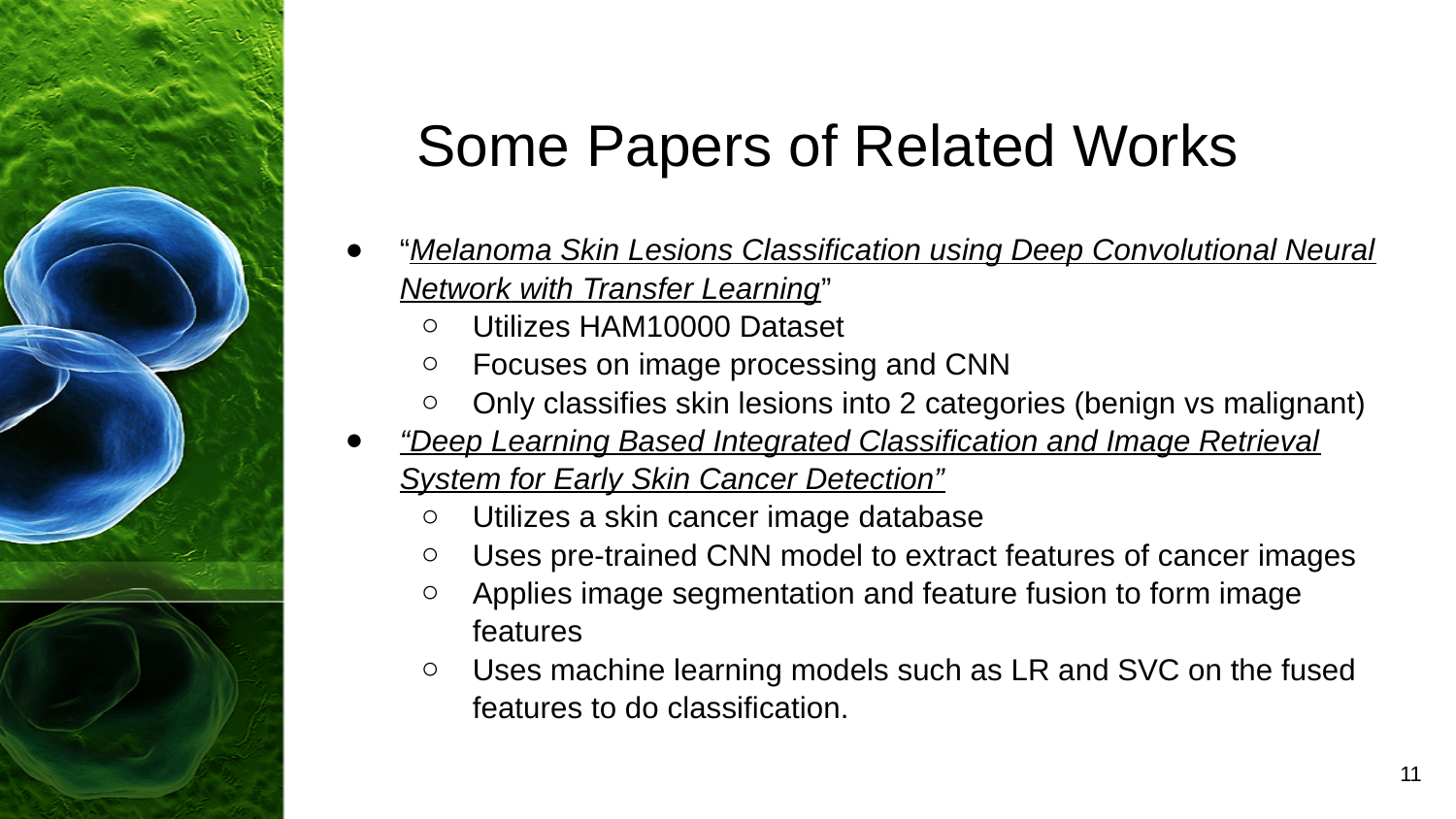

# Some Papers of Related Works
“Melanoma Skin Lesions Classification using Deep Convolutional Neural Network with Transfer Learning”
Utilizes HAM10000 Dataset
Focuses on image processing and CNN
Only classifies skin lesions into 2 categories (benign vs malignant)
“Deep Learning Based Integrated Classification and Image Retrieval System for Early Skin Cancer Detection”
Utilizes a skin cancer image database
Uses pre-trained CNN model to extract features of cancer images
Applies image segmentation and feature fusion to form image features
Uses machine learning models such as LR and SVC on the fused features to do classification.

11